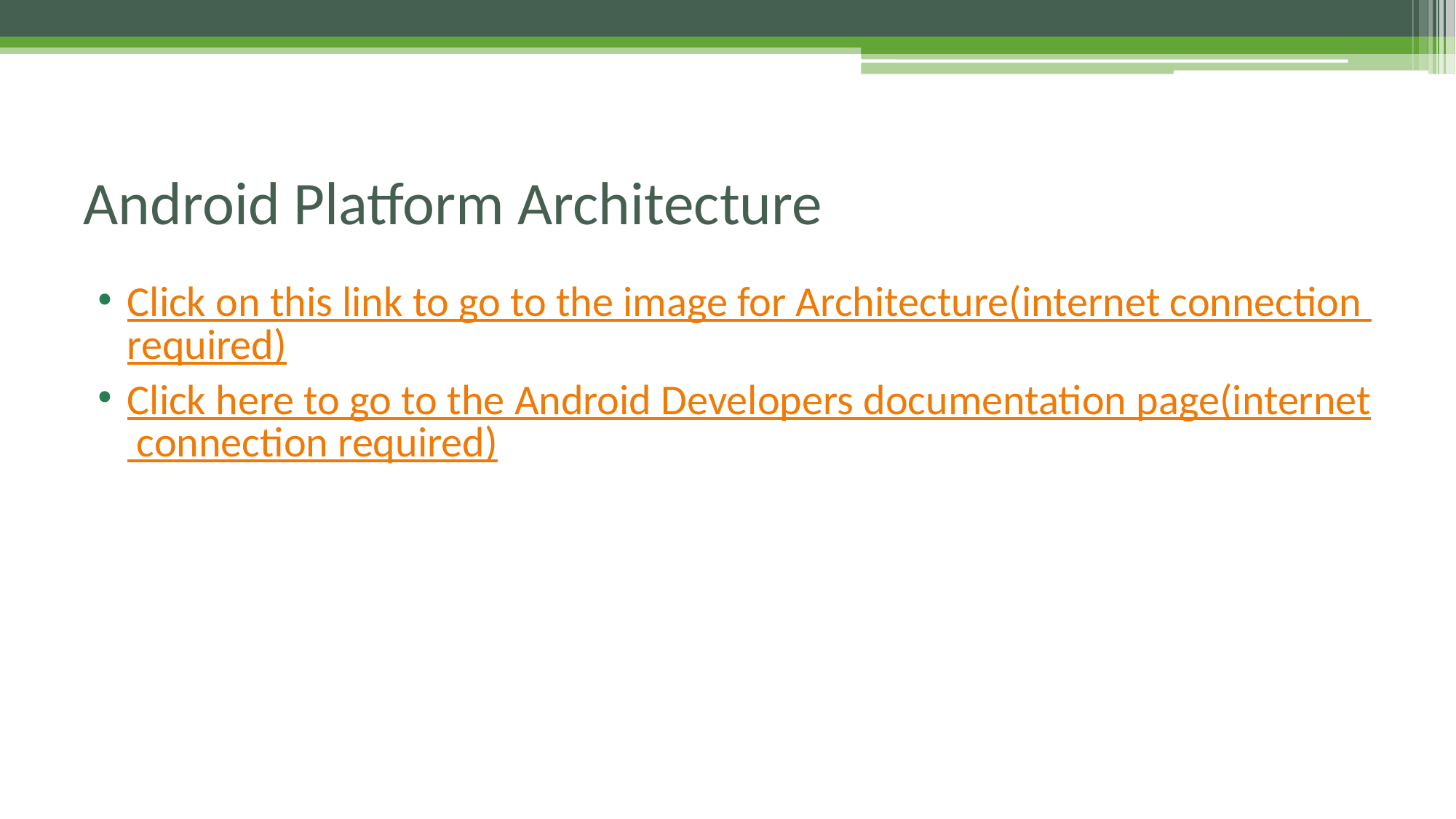

# Android Platform Architecture
Click on this link to go to the image for Architecture(internet connection required)
Click here to go to the Android Developers documentation page(internet connection required)